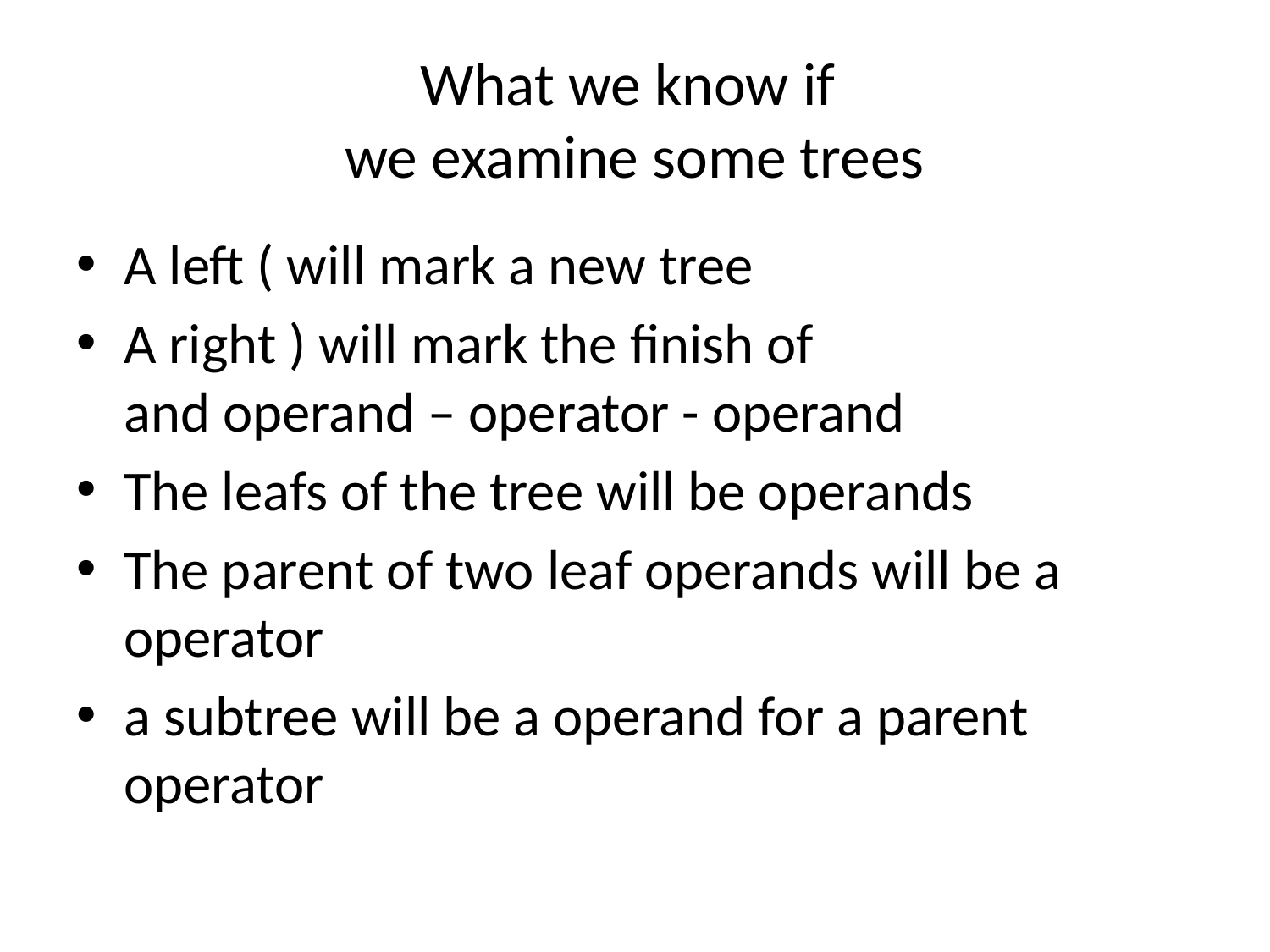

# What we know if we examine some trees
A left ( will mark a new tree
A right ) will mark the finish of
and operand – operator - operand
The leafs of the tree will be operands
The parent of two leaf operands will be a operator
a subtree will be a operand for a parent operator